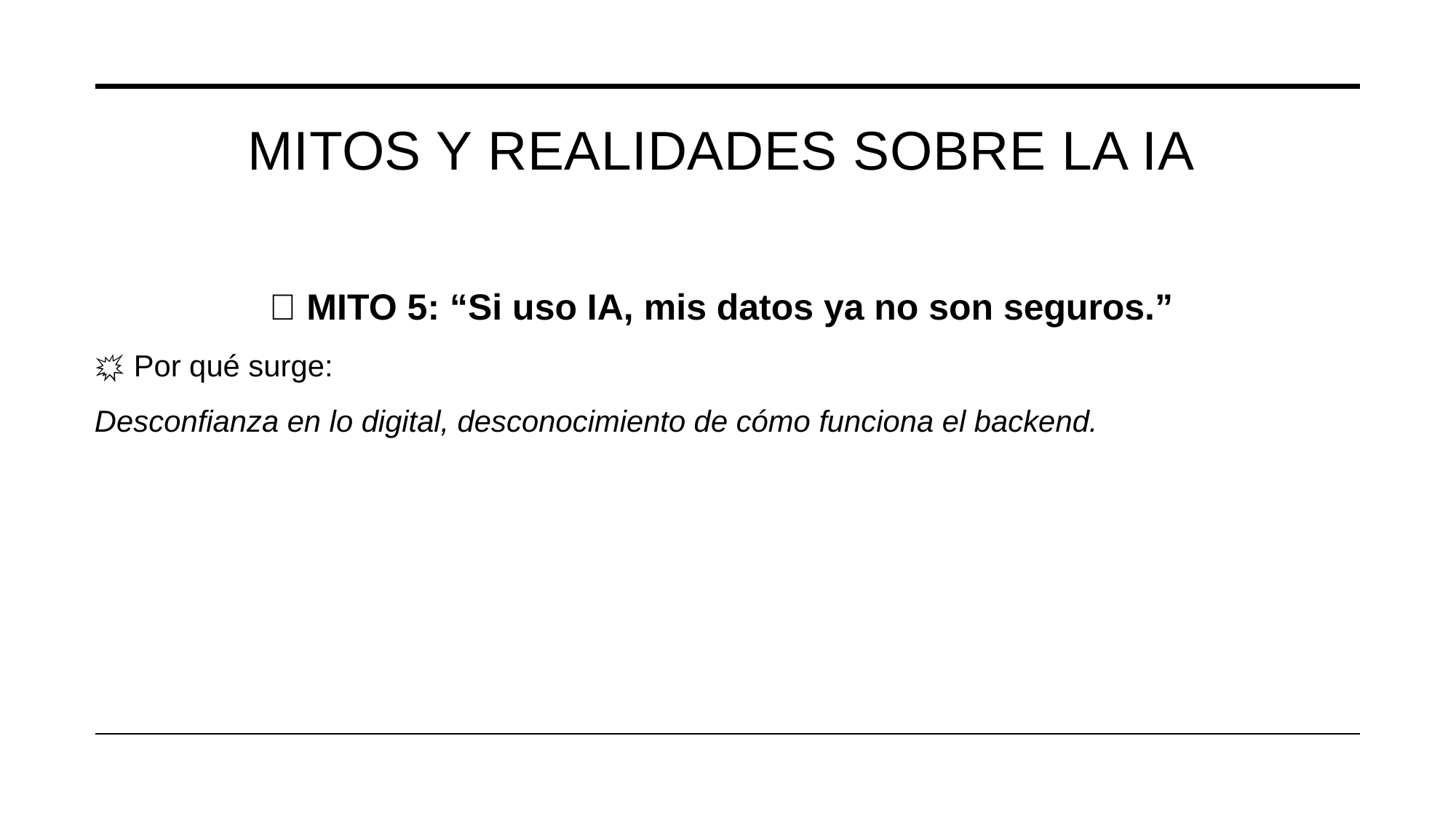

# Mitos y realidades sobre la IA
🧱 MITO 5: “Si uso IA, mis datos ya no son seguros.”
💥 Por qué surge:
Desconfianza en lo digital, desconocimiento de cómo funciona el backend.